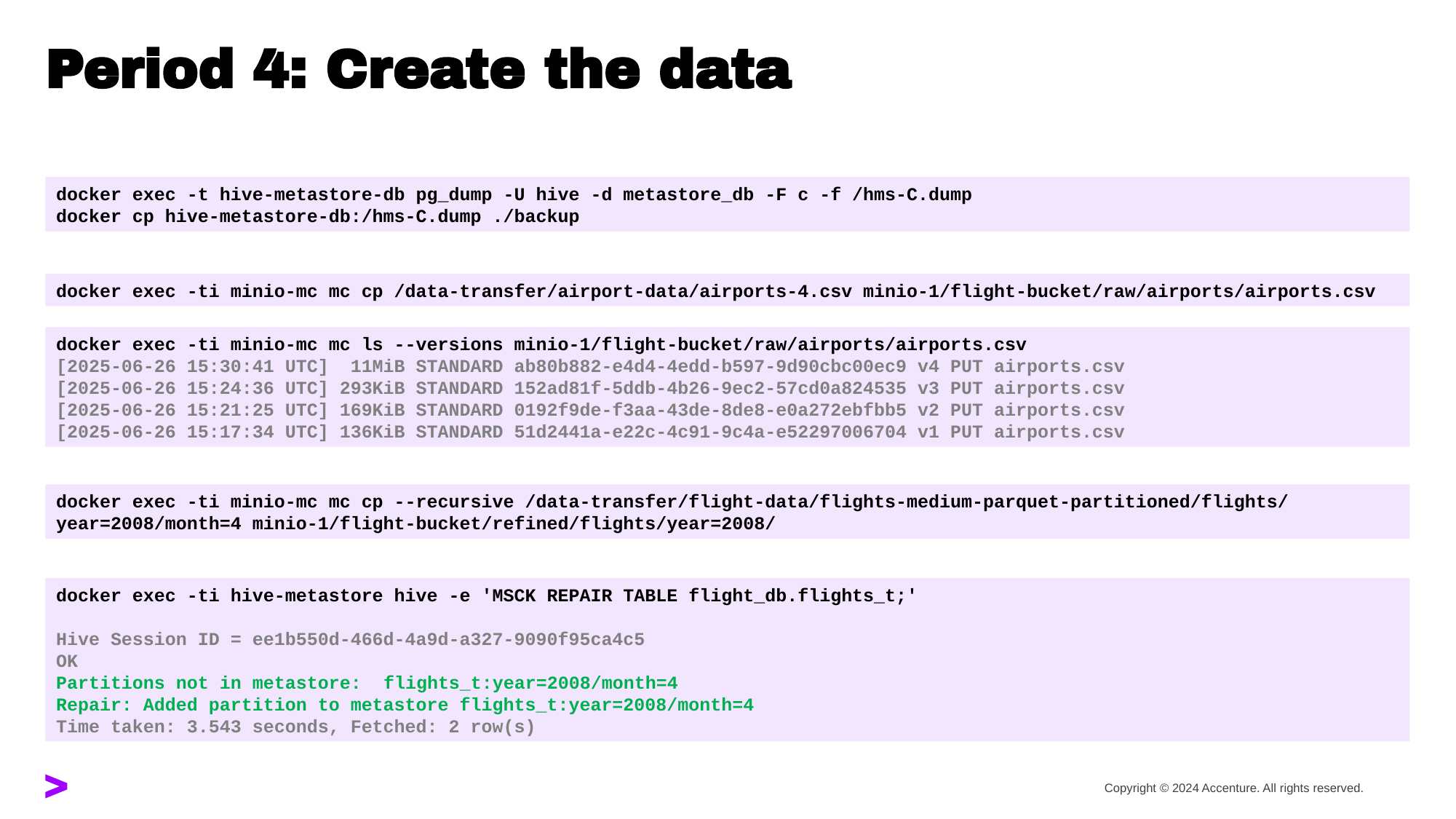

# Period 4: Create the data
docker exec -t hive-metastore-db pg_dump -U hive -d metastore_db -F c -f /hms-C.dump
docker cp hive-metastore-db:/hms-C.dump ./backup
docker exec -ti minio-mc mc cp /data-transfer/airport-data/airports-4.csv minio-1/flight-bucket/raw/airports/airports.csv
docker exec -ti minio-mc mc ls --versions minio-1/flight-bucket/raw/airports/airports.csv
[2025-06-26 15:30:41 UTC]  11MiB STANDARD ab80b882-e4d4-4edd-b597-9d90cbc00ec9 v4 PUT airports.csv
[2025-06-26 15:24:36 UTC] 293KiB STANDARD 152ad81f-5ddb-4b26-9ec2-57cd0a824535 v3 PUT airports.csv
[2025-06-26 15:21:25 UTC] 169KiB STANDARD 0192f9de-f3aa-43de-8de8-e0a272ebfbb5 v2 PUT airports.csv
[2025-06-26 15:17:34 UTC] 136KiB STANDARD 51d2441a-e22c-4c91-9c4a-e52297006704 v1 PUT airports.csv
docker exec -ti minio-mc mc cp --recursive /data-transfer/flight-data/flights-medium-parquet-partitioned/flights/year=2008/month=4 minio-1/flight-bucket/refined/flights/year=2008/
docker exec -ti hive-metastore hive -e 'MSCK REPAIR TABLE flight_db.flights_t;'

Hive Session ID = ee1b550d-466d-4a9d-a327-9090f95ca4c5
OK
Partitions not in metastore:	flights_t:year=2008/month=4
Repair: Added partition to metastore flights_t:year=2008/month=4
Time taken: 3.543 seconds, Fetched: 2 row(s)